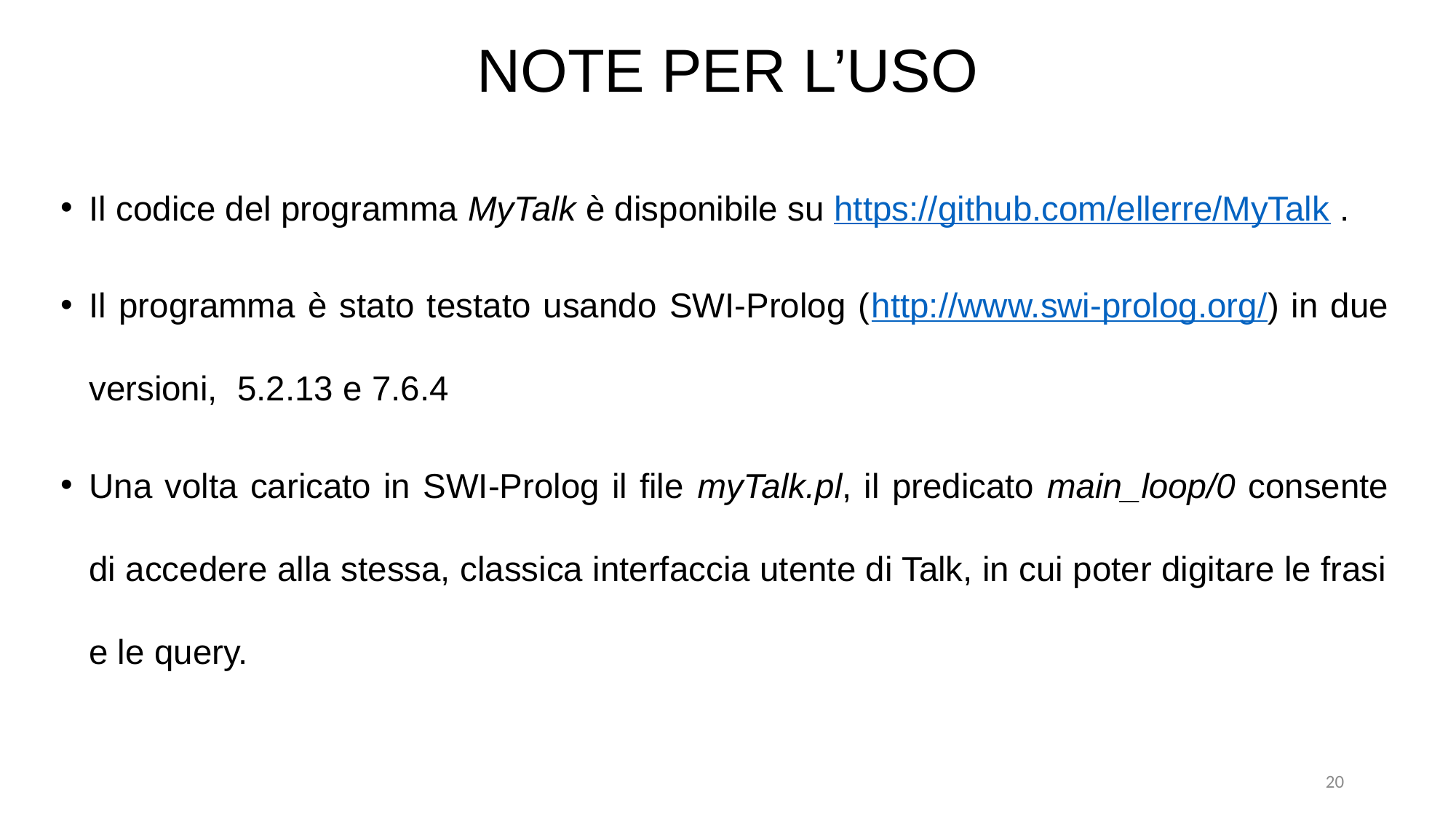

# NOTE PER L’USO
Il codice del programma MyTalk è disponibile su https://github.com/ellerre/MyTalk .
Il programma è stato testato usando SWI-Prolog (http://www.swi-prolog.org/) in due versioni,  5.2.13 e 7.6.4
Una volta caricato in SWI-Prolog il file myTalk.pl, il predicato main_loop/0 consente di accedere alla stessa, classica interfaccia utente di Talk, in cui poter digitare le frasi e le query.

20